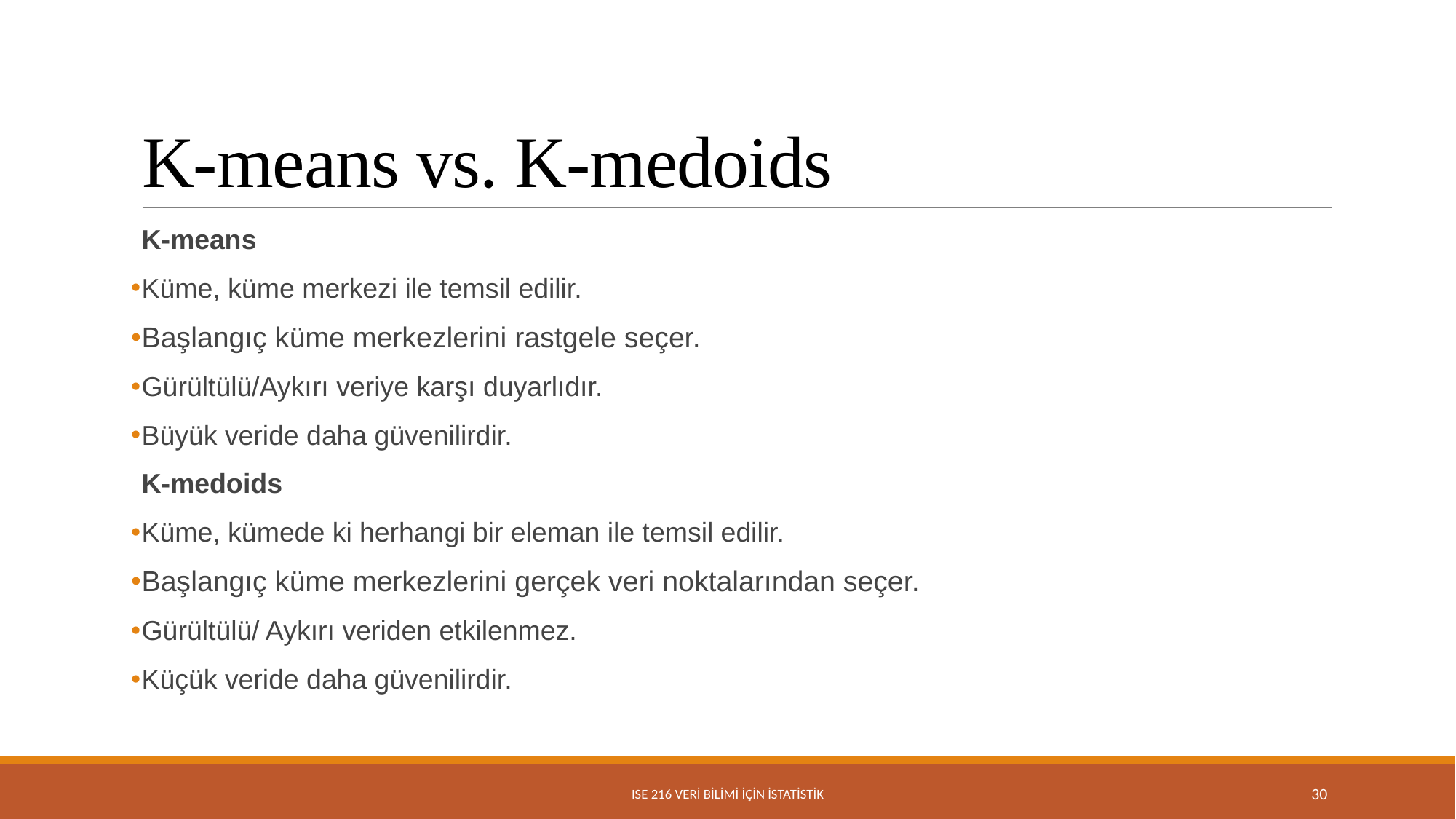

# K-means vs. K-medoids
K-means
Küme, küme merkezi ile temsil edilir.
Başlangıç küme merkezlerini rastgele seçer.
Gürültülü/Aykırı veriye karşı duyarlıdır.
Büyük veride daha güvenilirdir.
K-medoids
Küme, kümede ki herhangi bir eleman ile temsil edilir.
Başlangıç küme merkezlerini gerçek veri noktalarından seçer.
Gürültülü/ Aykırı veriden etkilenmez.
Küçük veride daha güvenilirdir.

ISE 216 VERİ BİLİMİ İÇİN İSTATİSTİK
30